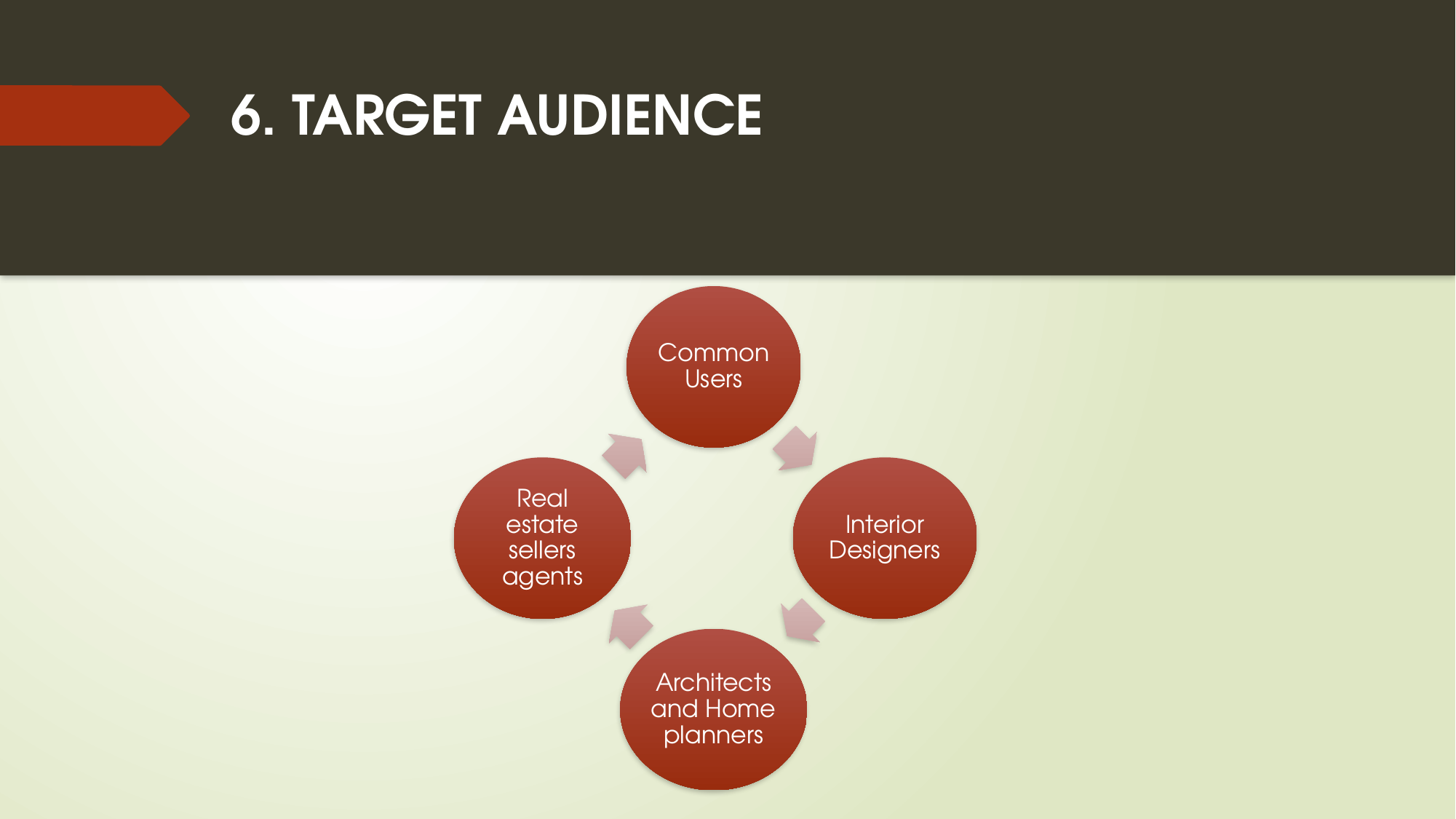

# 6. TARGET AUDIENCE

Common Users

Interior Designers

Architects and Home planners

Real estate sellers agents